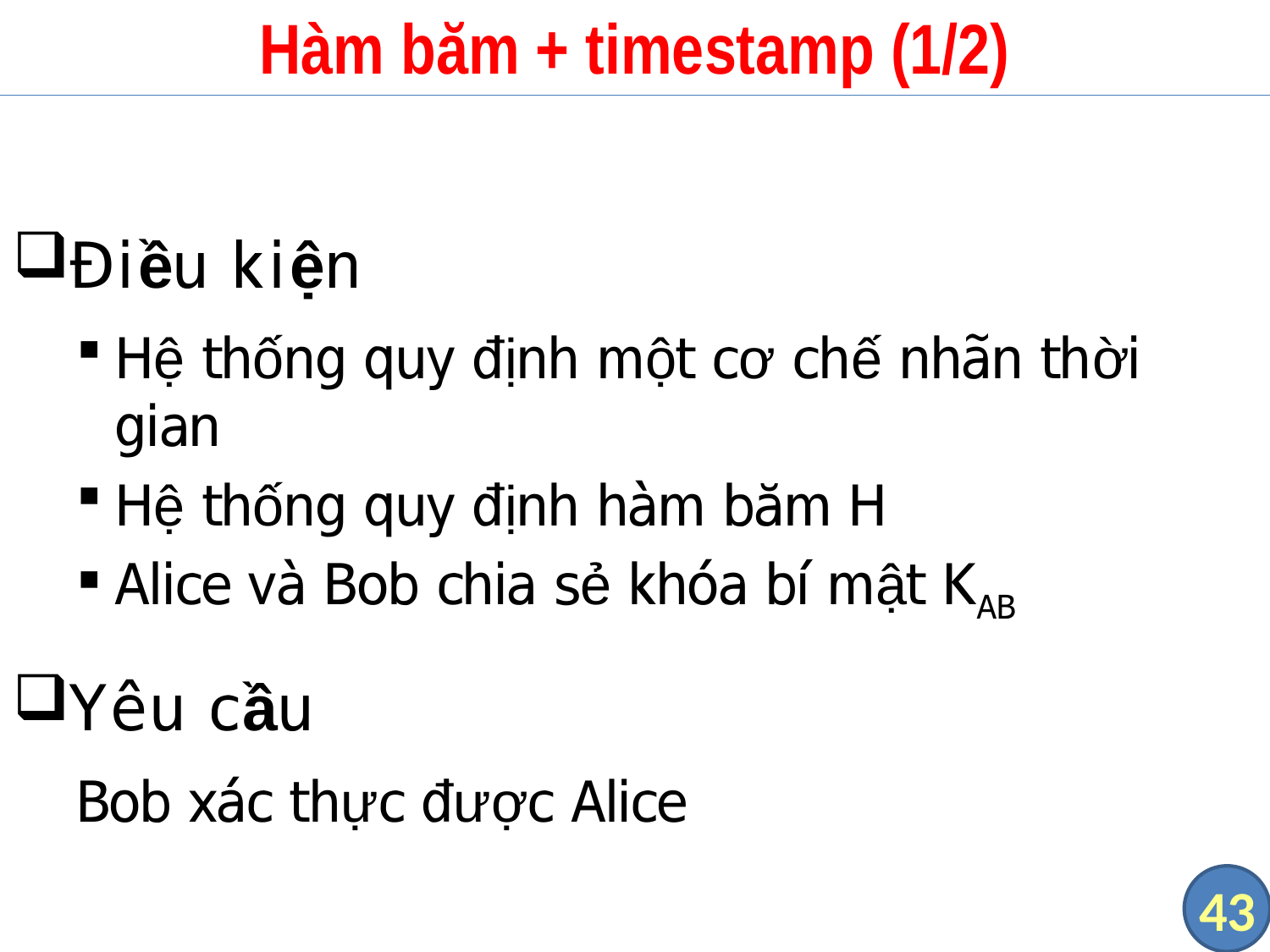

# Hàm băm + timestamp (1/2)
Điều kiện
Hệ thống quy định một cơ chế nhãn thời gian
Hệ thống quy định hàm băm H
Alice và Bob chia sẻ khóa bí mật KAB
Yêu cầu
Bob xác thực được Alice
43